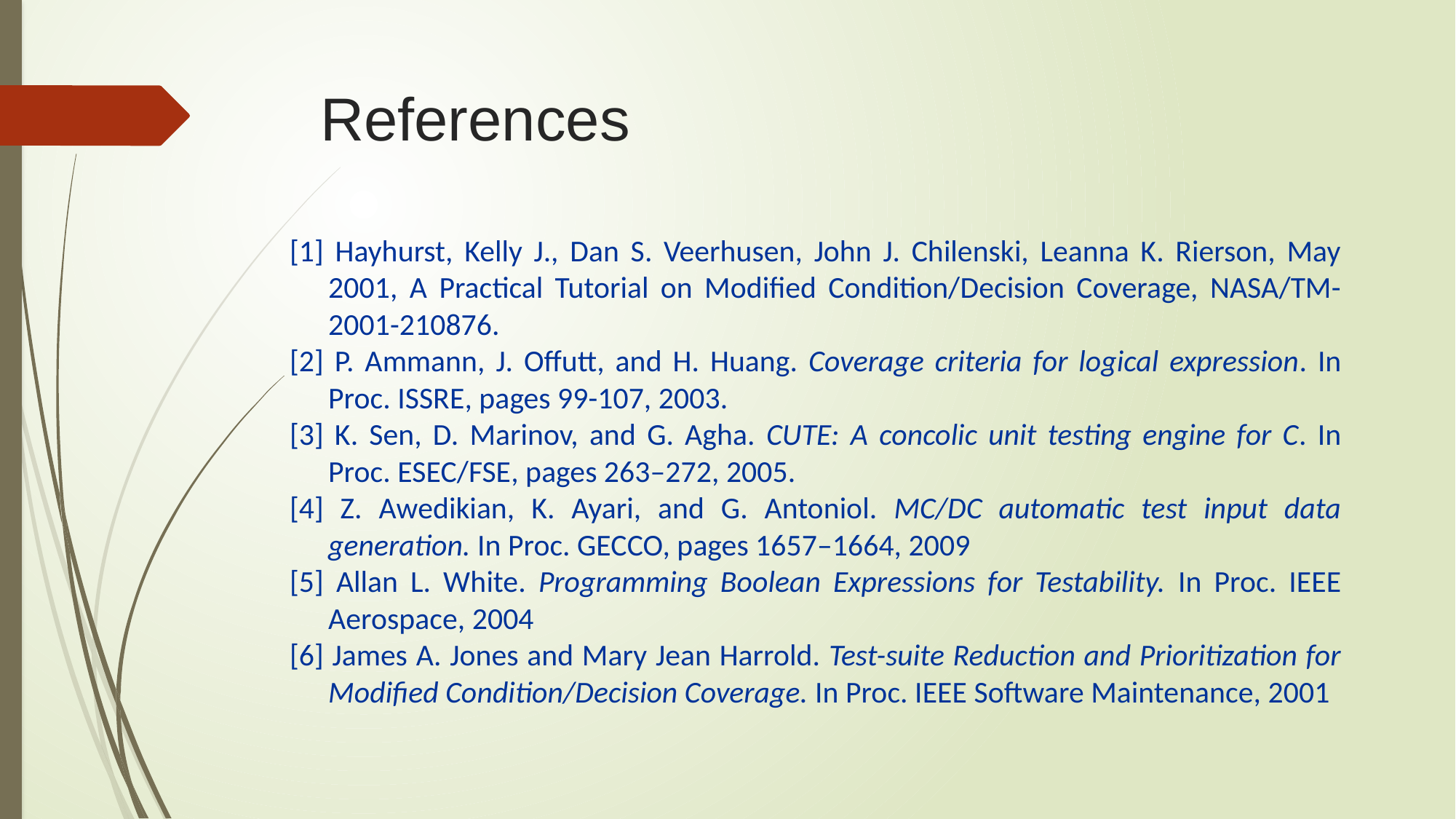

# References
[1] Hayhurst, Kelly J., Dan S. Veerhusen, John J. Chilenski, Leanna K. Rierson, May 2001, A Practical Tutorial on Modified Condition/Decision Coverage, NASA/TM-2001-210876.
[2] P. Ammann, J. Offutt, and H. Huang. Coverage criteria for logical expression. In Proc. ISSRE, pages 99-107, 2003.
[3] K. Sen, D. Marinov, and G. Agha. CUTE: A concolic unit testing engine for C. In Proc. ESEC/FSE, pages 263–272, 2005.
[4] Z. Awedikian, K. Ayari, and G. Antoniol. MC/DC automatic test input data generation. In Proc. GECCO, pages 1657–1664, 2009
[5] Allan L. White. Programming Boolean Expressions for Testability. In Proc. IEEE Aerospace, 2004
[6] James A. Jones and Mary Jean Harrold. Test-suite Reduction and Prioritization for Modified Condition/Decision Coverage. In Proc. IEEE Software Maintenance, 2001